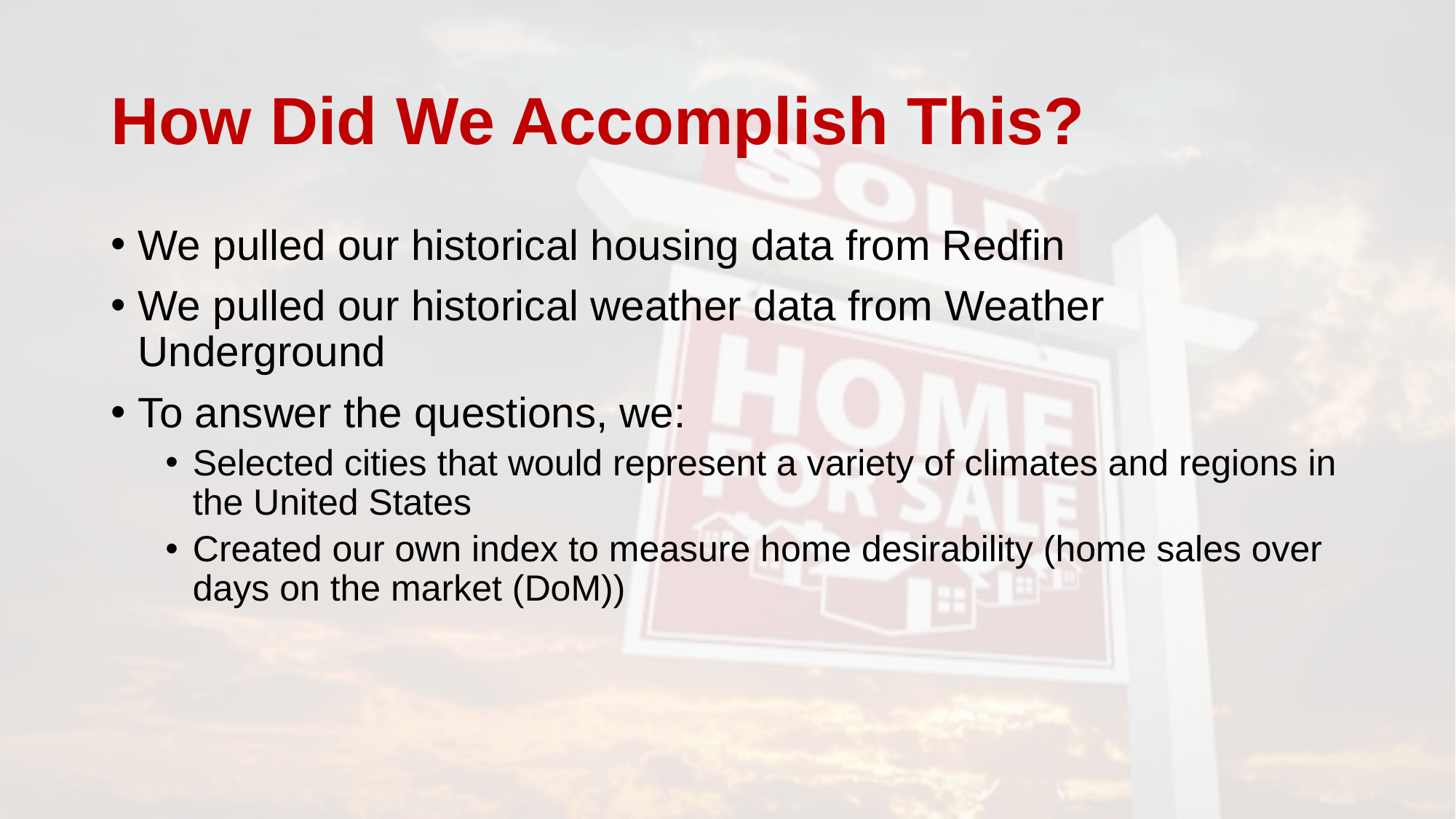

# How Did We Accomplish This?
We pulled our historical housing data from Redfin
We pulled our historical weather data from Weather Underground
To answer the questions, we:
Selected cities that would represent a variety of climates and regions in the United States
Created our own index to measure home desirability (home sales over days on the market (DoM))